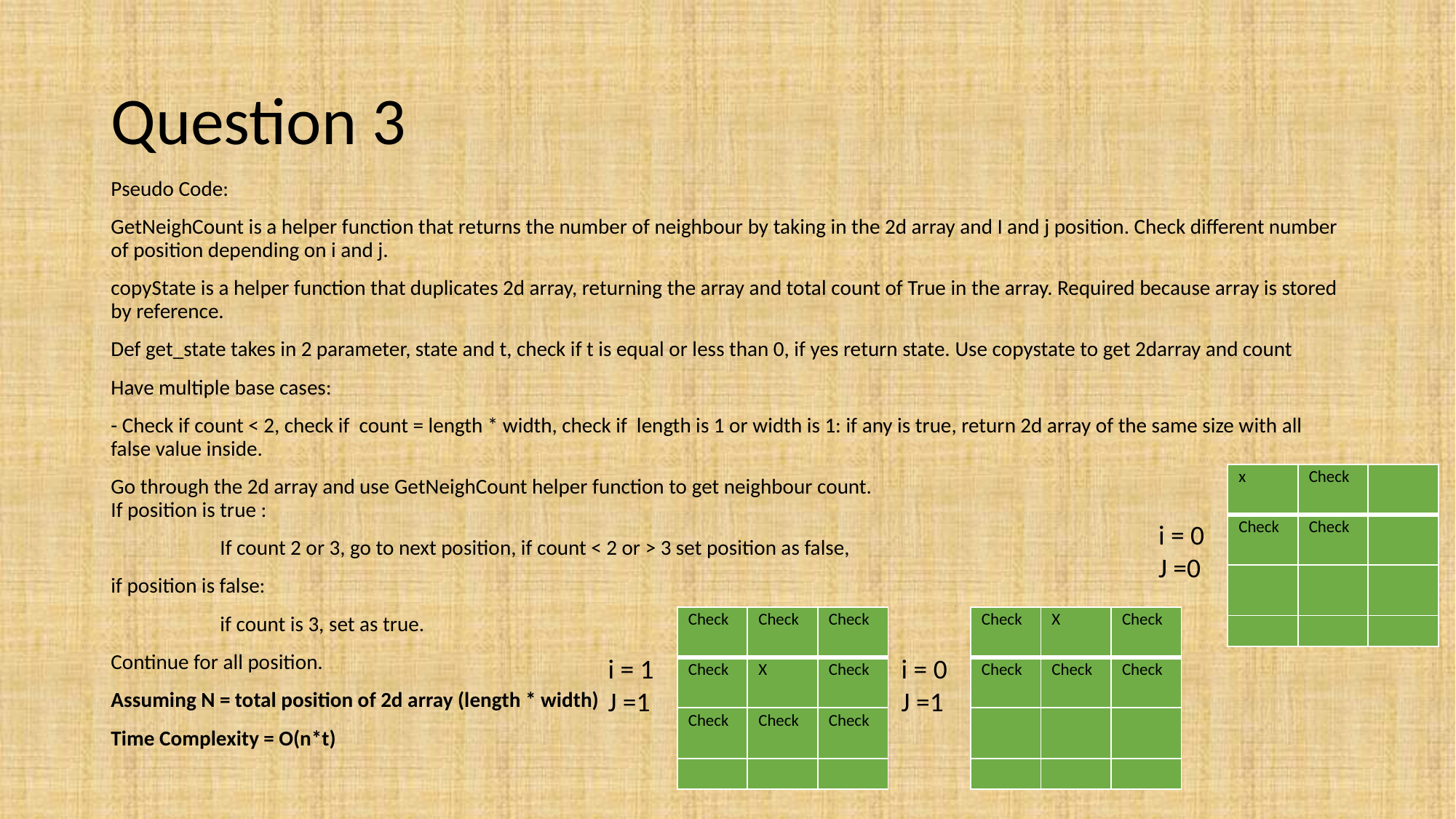

# Question 3
Pseudo Code:
GetNeighCount is a helper function that returns the number of neighbour by taking in the 2d array and I and j position. Check different number of position depending on i and j.
copyState is a helper function that duplicates 2d array, returning the array and total count of True in the array. Required because array is stored by reference.
Def get_state takes in 2 parameter, state and t, check if t is equal or less than 0, if yes return state. Use copystate to get 2darray and count
Have multiple base cases:
- Check if count < 2, check if  count = length * width, check if  length is 1 or width is 1: if any is true, return 2d array of the same size with all false value inside.
Go through the 2d array and use GetNeighCount helper function to get neighbour count.
If position is true :
	If count 2 or 3, go to next position, if count < 2 or > 3 set position as false,
if position is false:
	if count is 3, set as true.
Continue for all position.
Assuming N = total position of 2d array (length * width)
Time Complexity = O(n*t)
| x | Check |  |
| --- | --- | --- |
| Check | Check |  |
|  |  |  |
|  |  |  |
i = 0
J =0
| Check | Check | Check |
| --- | --- | --- |
| Check | X | Check |
| Check | Check | Check |
|  |  |  |
| Check | X | Check |
| --- | --- | --- |
| Check | Check | Check |
|  |  |  |
|  |  |  |
i = 1
J =1
i = 0
J =1